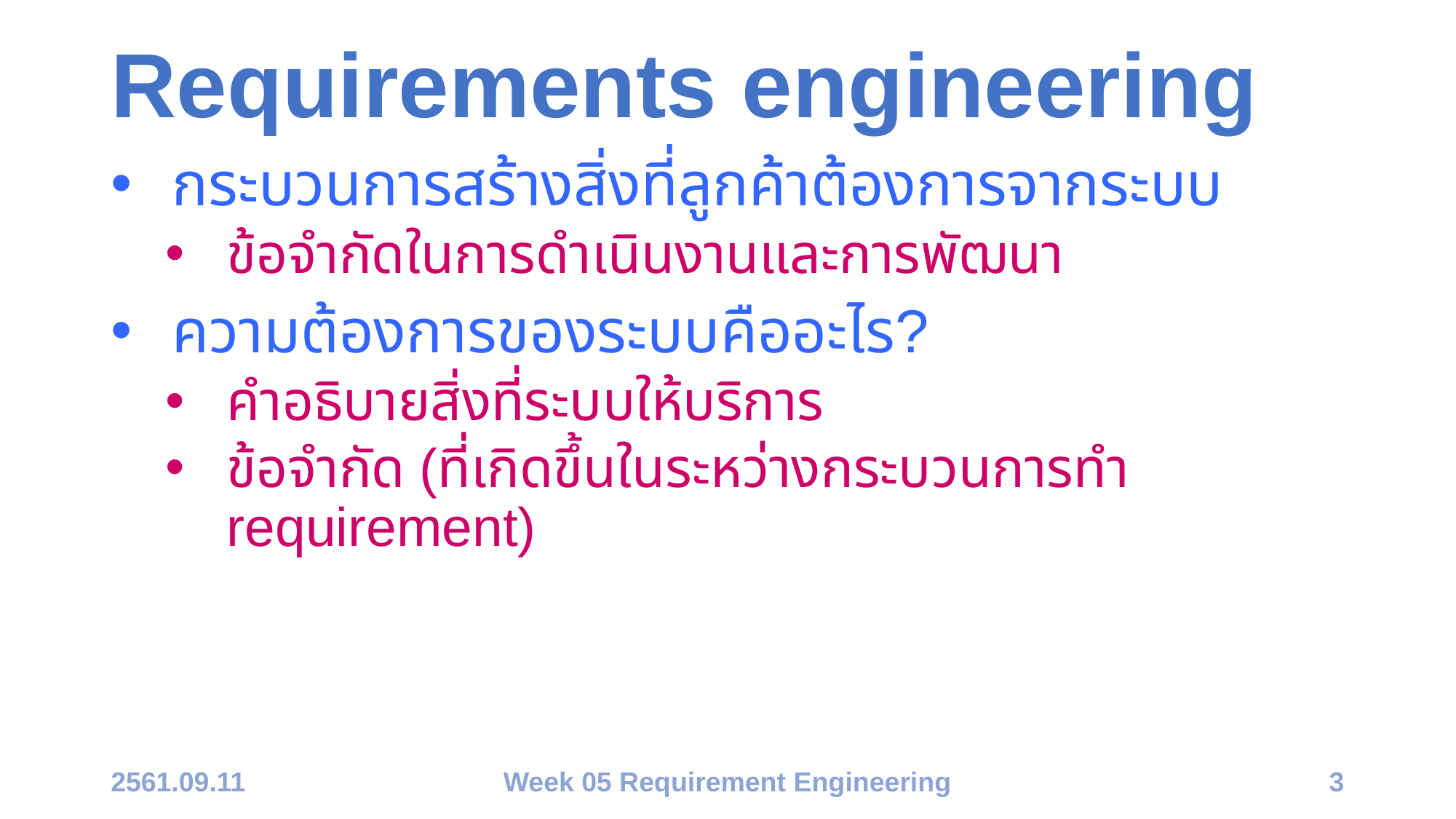

# Requirements engineering
กระบวนการสร้างสิ่งที่ลูกค้าต้องการจากระบบ
ข้อจำกัดในการดำเนินงานและการพัฒนา
ความต้องการของระบบคืออะไร?
คำอธิบายสิ่งที่ระบบให้บริการ
ข้อจำกัด (ที่เกิดขึ้นในระหว่างกระบวนการทำ requirement)
2561.09.11
Week 05 Requirement Engineering
3